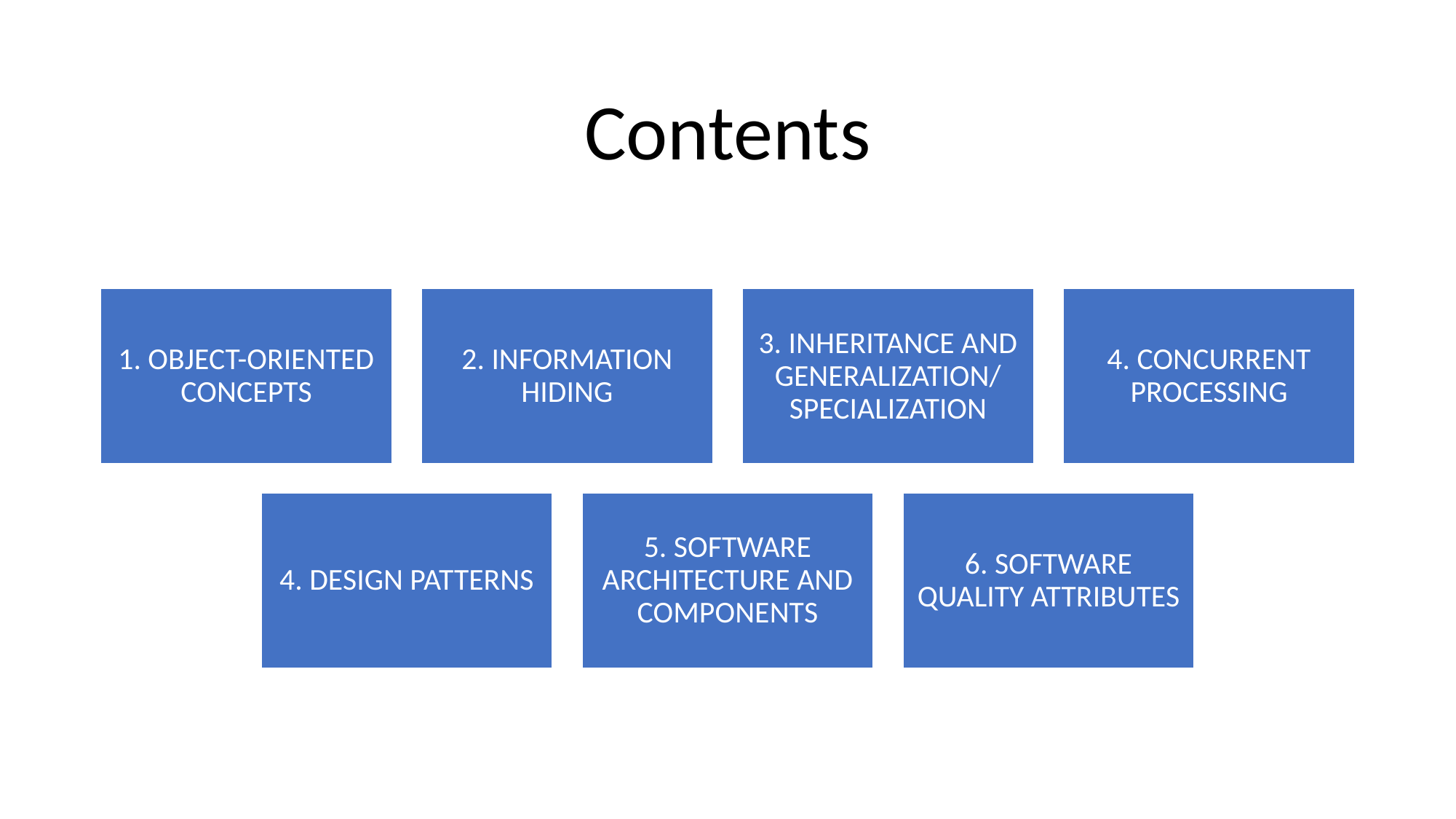

# Contents
1. OBJECT-ORIENTED CONCEPTS
2. INFORMATION HIDING
3. INHERITANCE AND GENERALIZATION/ SPECIALIZATION
4. CONCURRENT PROCESSING
4. DESIGN PATTERNS
5. SOFTWARE ARCHITECTURE AND COMPONENTS
6. SOFTWARE QUALITY ATTRIBUTES